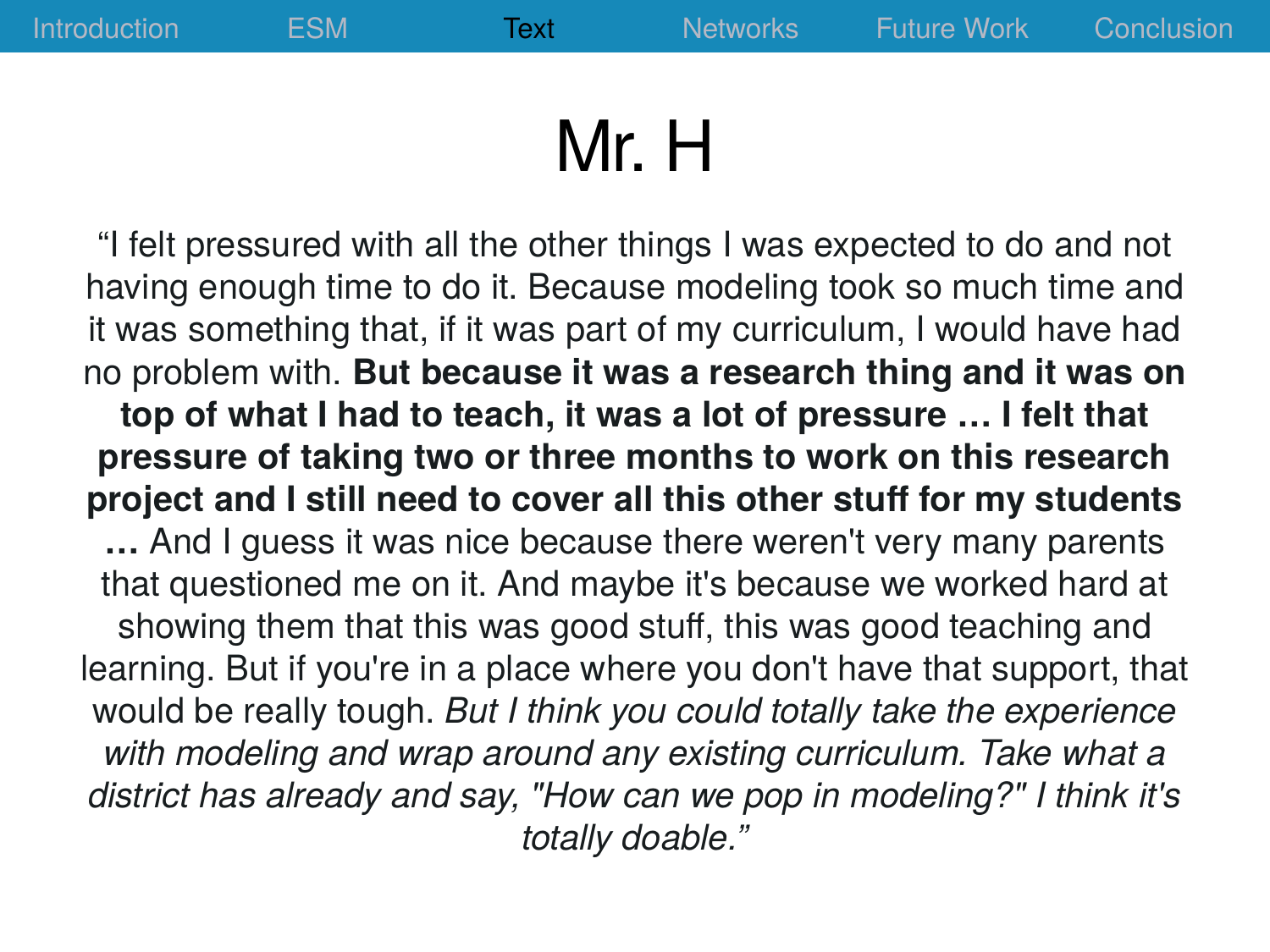

| Introduction | ESM | Text | Networks | Future Work | Conclusion |
| --- | --- | --- | --- | --- | --- |
# Mr. H
“I felt pressured with all the other things I was expected to do and not having enough time to do it. Because modeling took so much time and it was something that, if it was part of my curriculum, I would have had no problem with. But because it was a research thing and it was on top of what I had to teach, it was a lot of pressure … I felt that pressure of taking two or three months to work on this research project and I still need to cover all this other stuff for my students … And I guess it was nice because there weren't very many parents that questioned me on it. And maybe it's because we worked hard at showing them that this was good stuff, this was good teaching and learning. But if you're in a place where you don't have that support, that would be really tough. But I think you could totally take the experience with modeling and wrap around any existing curriculum. Take what a district has already and say, "How can we pop in modeling?" I think it's totally doable.”